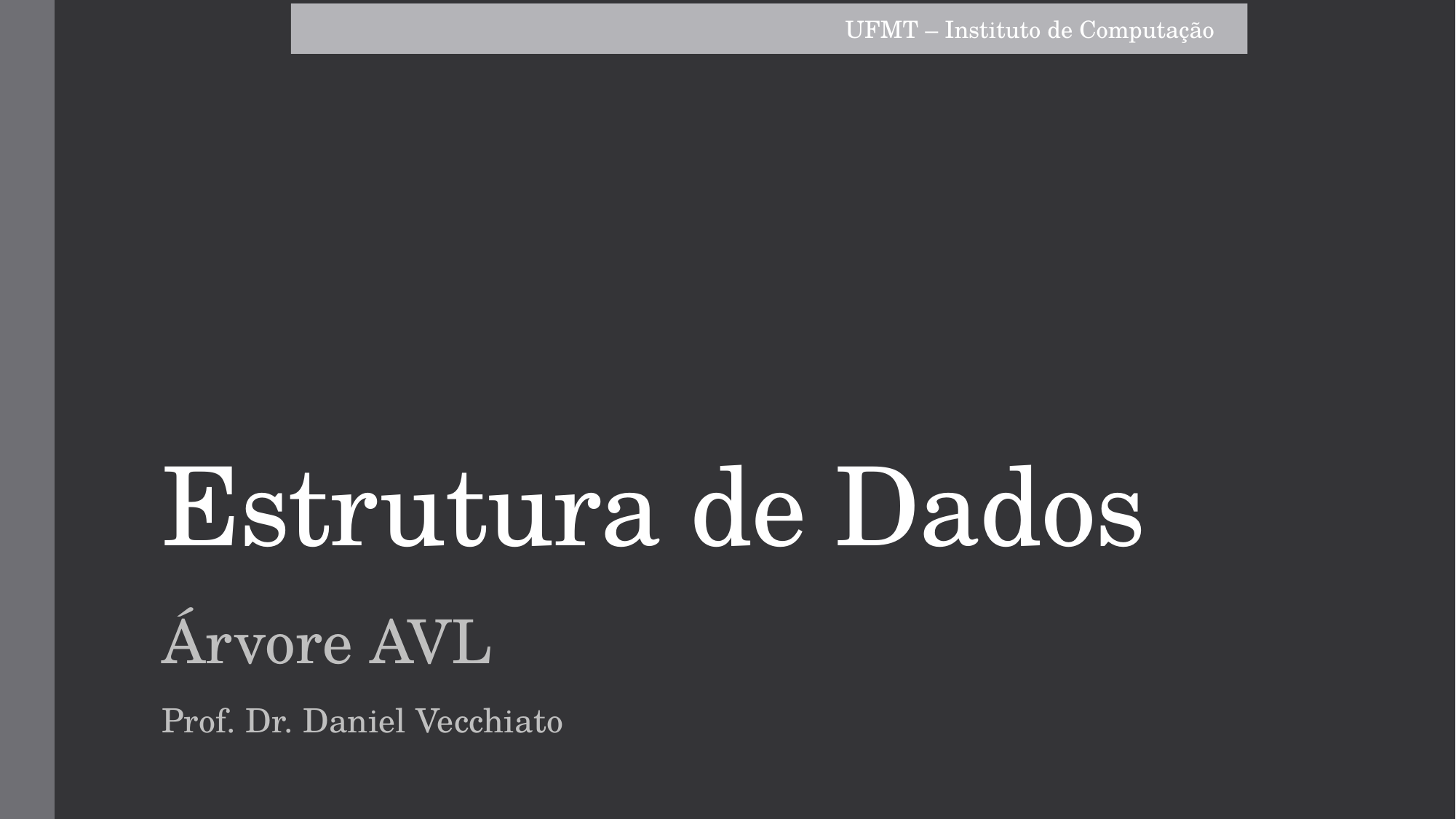

UFMT – Instituto de Computação

# Estrutura de Dados
Árvore AVL
Prof. Dr. Daniel Vecchiato